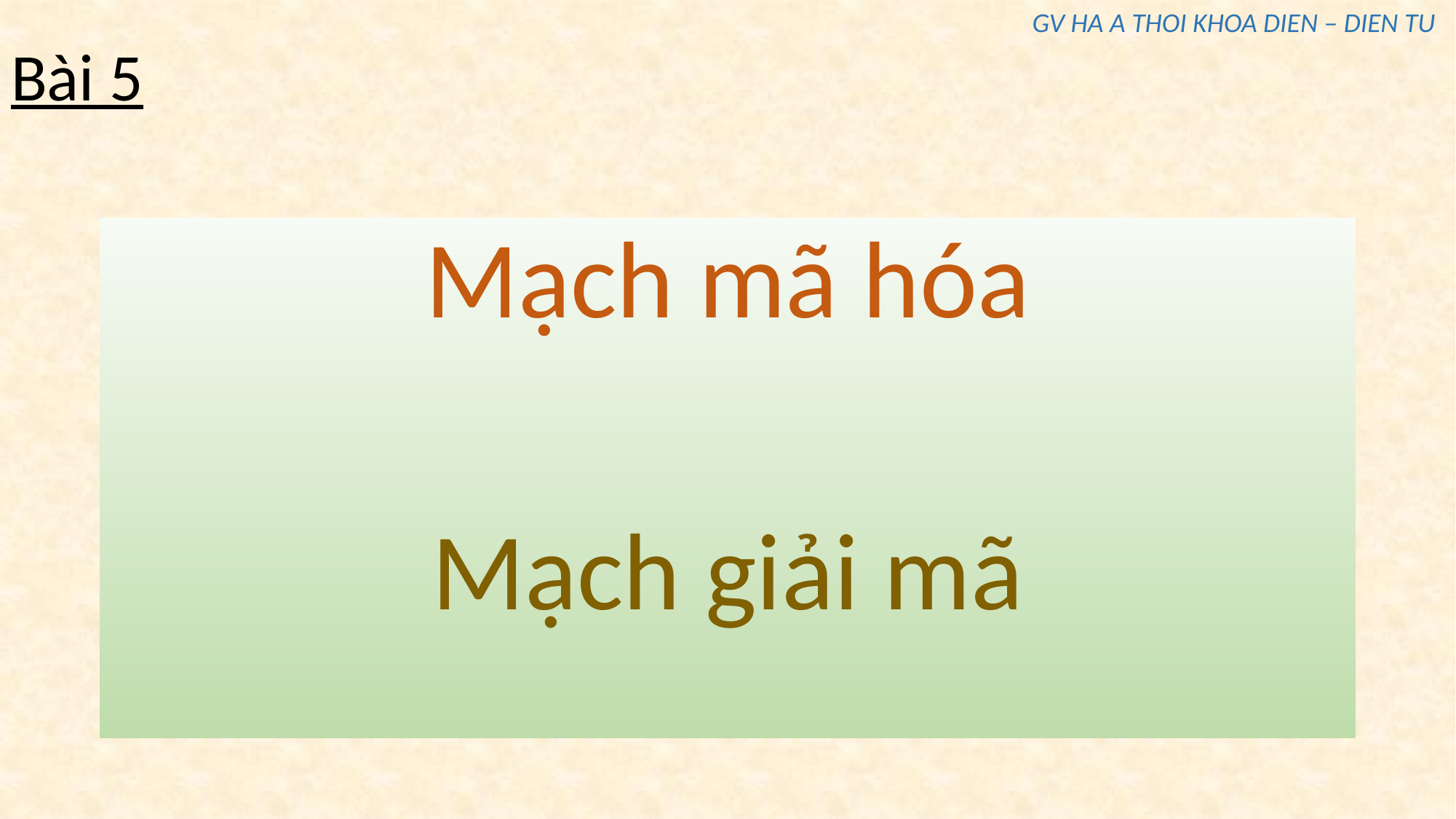

# Bài 5
GV HA A THOI KHOA DIEN – DIEN TU
Mạch mã hóa

Mạch giải mã